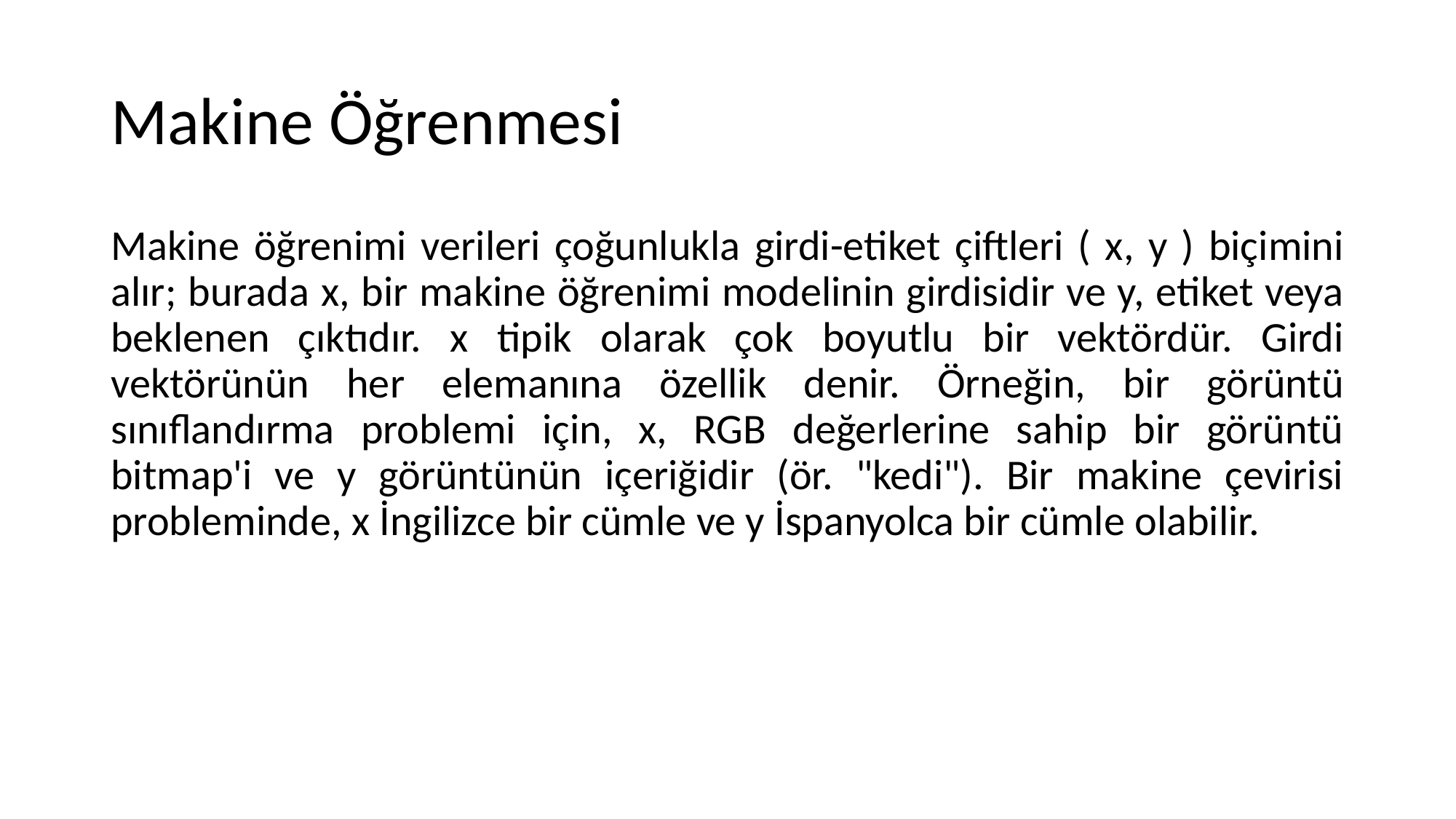

# Makine Öğrenmesi
Makine öğrenimi verileri çoğunlukla girdi-etiket çiftleri ( x, y ) biçimini alır; burada x, bir makine öğrenimi modelinin girdisidir ve y, etiket veya beklenen çıktıdır. x tipik olarak çok boyutlu bir vektördür. Girdi vektörünün her elemanına özellik denir. Örneğin, bir görüntü sınıflandırma problemi için, x, RGB değerlerine sahip bir görüntü bitmap'i ve y görüntünün içeriğidir (ör. "kedi"). Bir makine çevirisi probleminde, x İngilizce bir cümle ve y İspanyolca bir cümle olabilir.